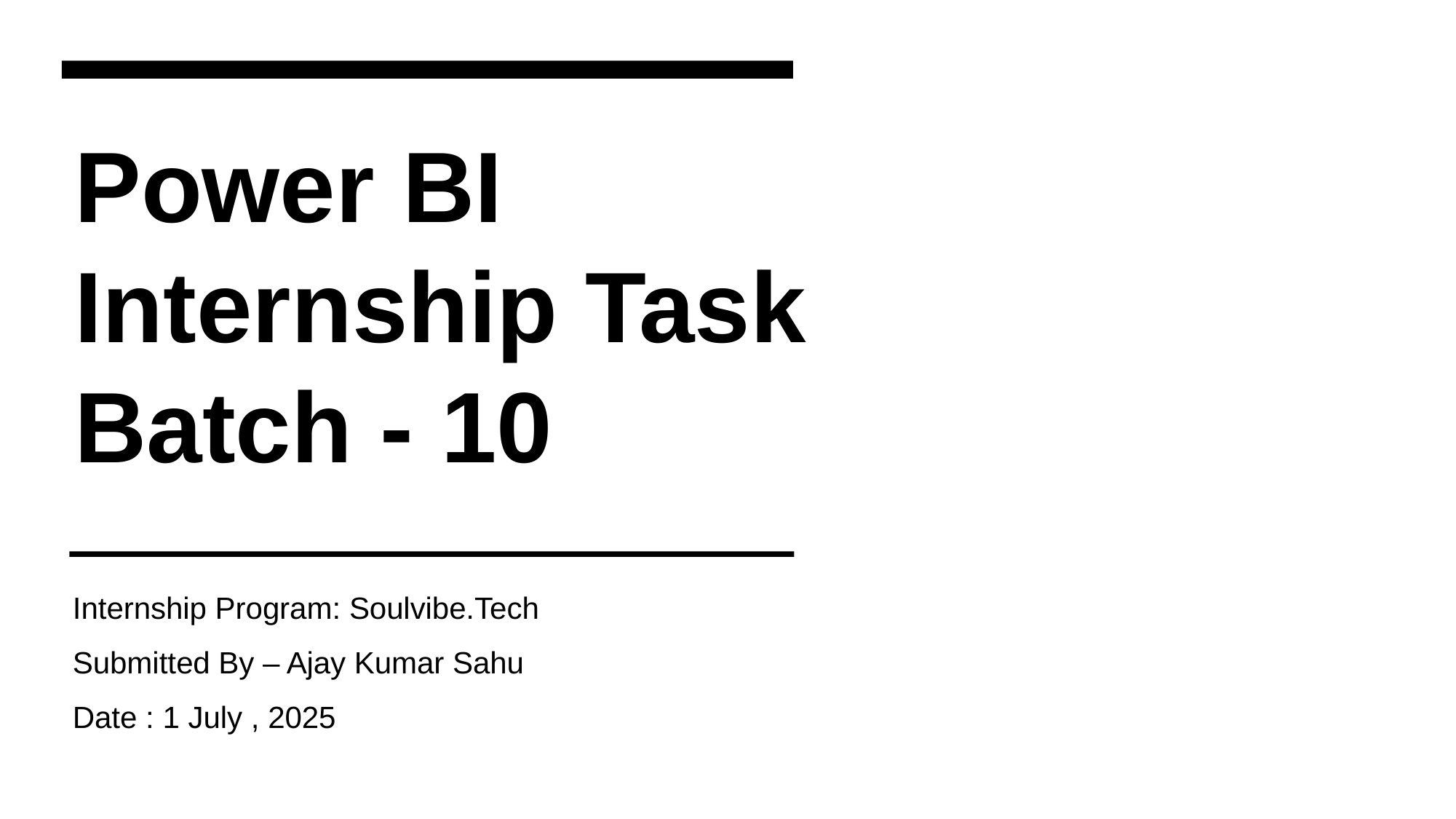

# Power BI Internship Task Batch - 10

Internship Program: Soulvibe.Tech
Submitted By – Ajay Kumar Sahu
Date : 1 July , 2025